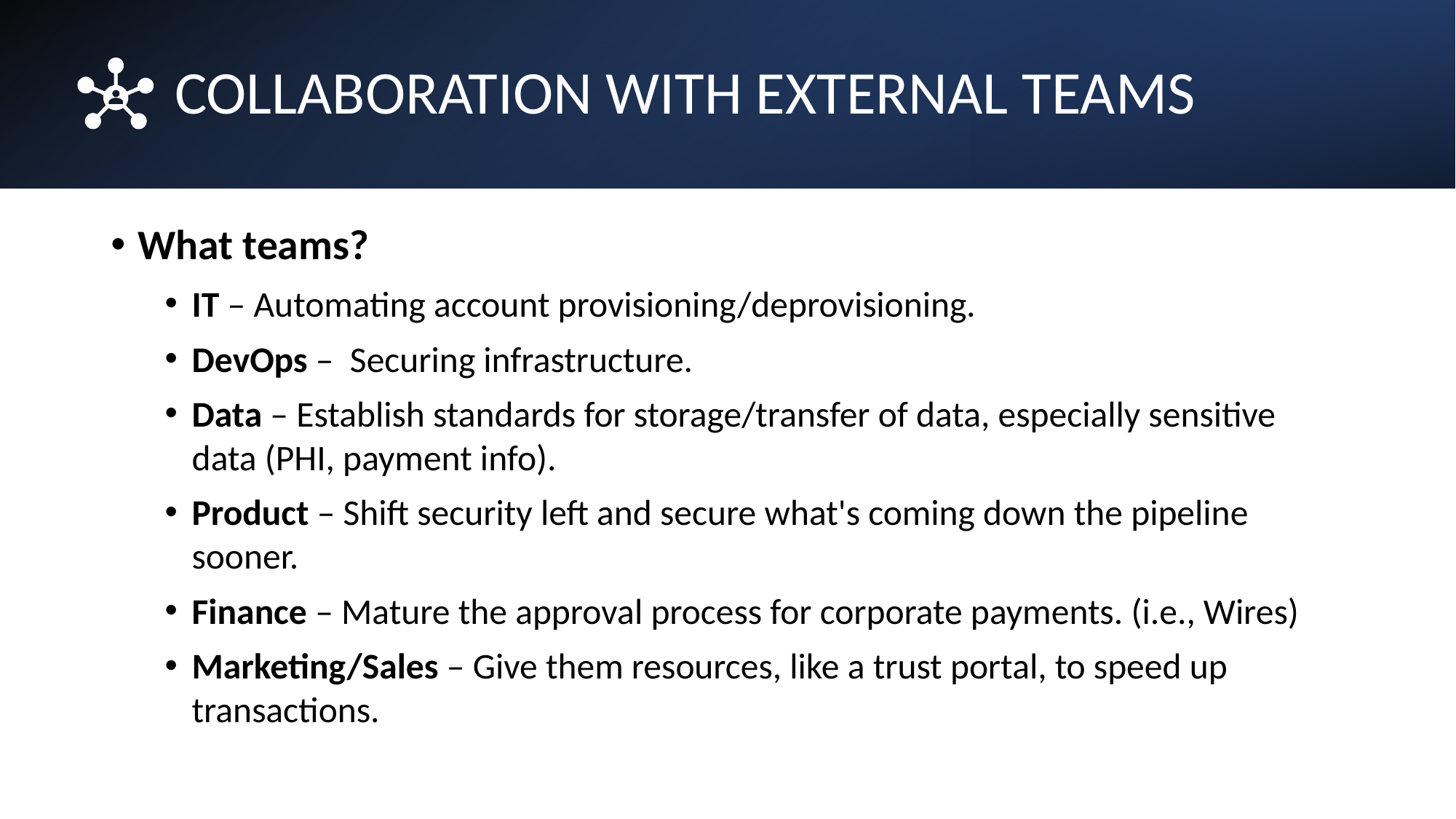

# Collaboration with external teams

What teams?
IT – Automating account provisioning/deprovisioning.
DevOps –  Securing infrastructure.
Data – Establish standards for storage/transfer of data, especially sensitive data (PHI, payment info).
Product – Shift security left and secure what's coming down the pipeline sooner.
Finance – Mature the approval process for corporate payments. (i.e., Wires)
Marketing/Sales – Give them resources, like a trust portal, to speed up transactions.